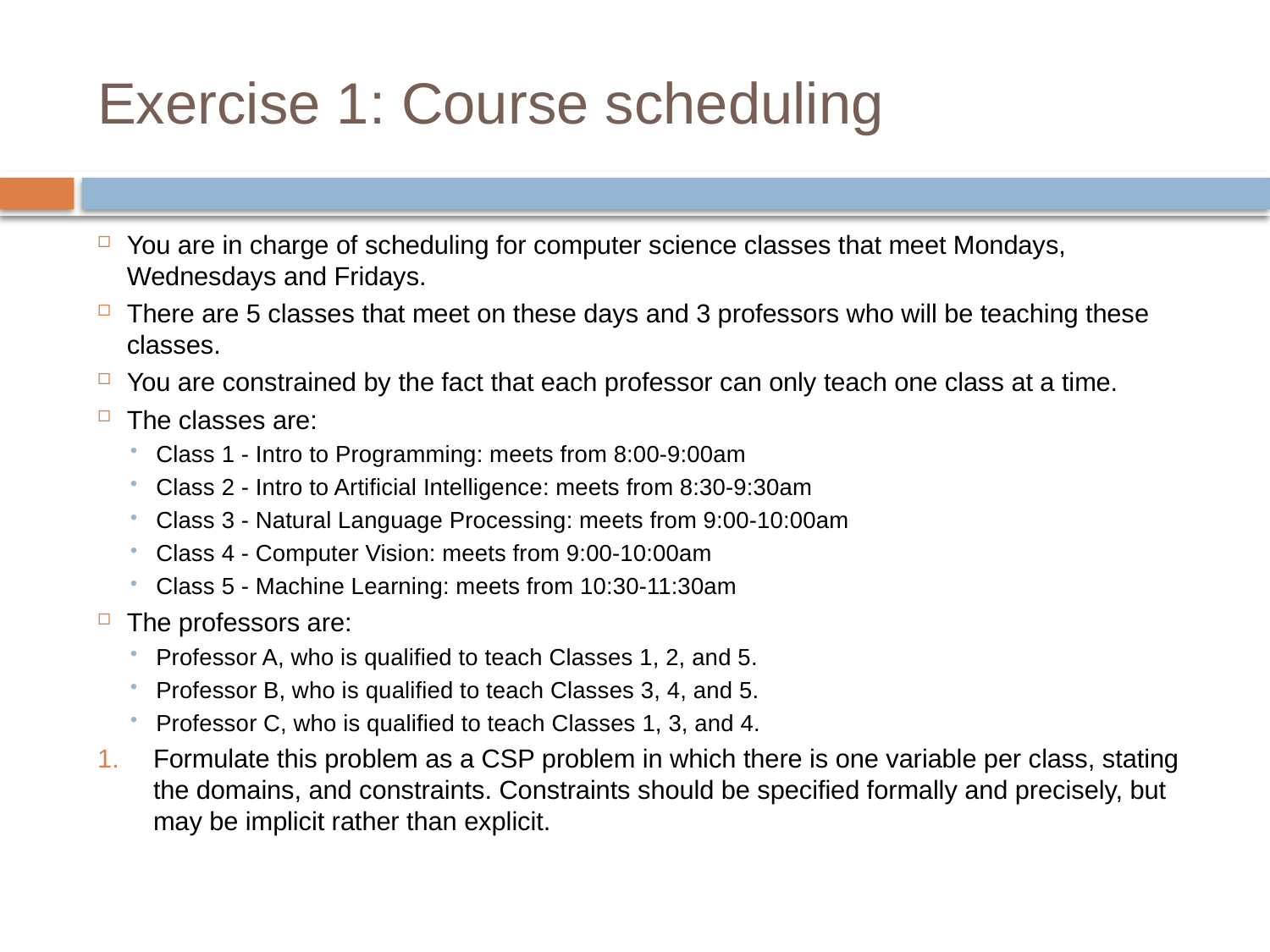

# Exercise 1: Course scheduling
You are in charge of scheduling for computer science classes that meet Mondays, Wednesdays and Fridays.
There are 5 classes that meet on these days and 3 professors who will be teaching these classes.
You are constrained by the fact that each professor can only teach one class at a time.
The classes are:
Class 1 - Intro to Programming: meets from 8:00-9:00am
Class 2 - Intro to Artificial Intelligence: meets from 8:30-9:30am
Class 3 - Natural Language Processing: meets from 9:00-10:00am
Class 4 - Computer Vision: meets from 9:00-10:00am
Class 5 - Machine Learning: meets from 10:30-11:30am
The professors are:
Professor A, who is qualified to teach Classes 1, 2, and 5.
Professor B, who is qualified to teach Classes 3, 4, and 5.
Professor C, who is qualified to teach Classes 1, 3, and 4.
Formulate this problem as a CSP problem in which there is one variable per class, stating the domains, and constraints. Constraints should be specified formally and precisely, but may be implicit rather than explicit.